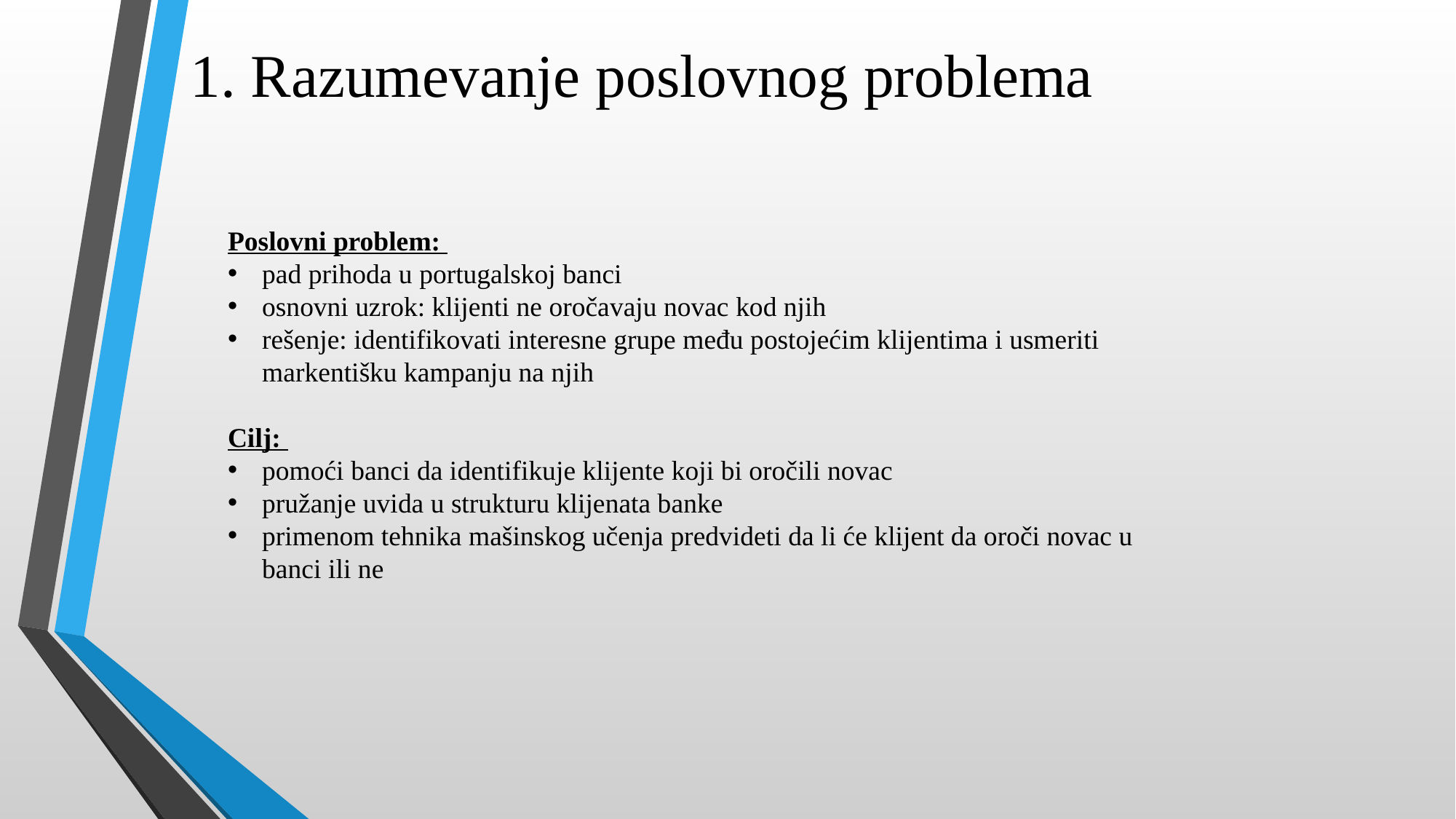

# 1. Razumevanje poslovnog problema
Poslovni problem:
pad prihoda u portugalskoj banci
osnovni uzrok: klijenti ne oročavaju novac kod njih
rešenje: identifikovati interesne grupe među postojećim klijentima i usmeriti markentišku kampanju na njih

Cilj:
pomoći banci da identifikuje klijente koji bi oročili novac
pružanje uvida u strukturu klijenata banke
primenom tehnika mašinskog učenja predvideti da li će klijent da oroči novac u banci ili ne